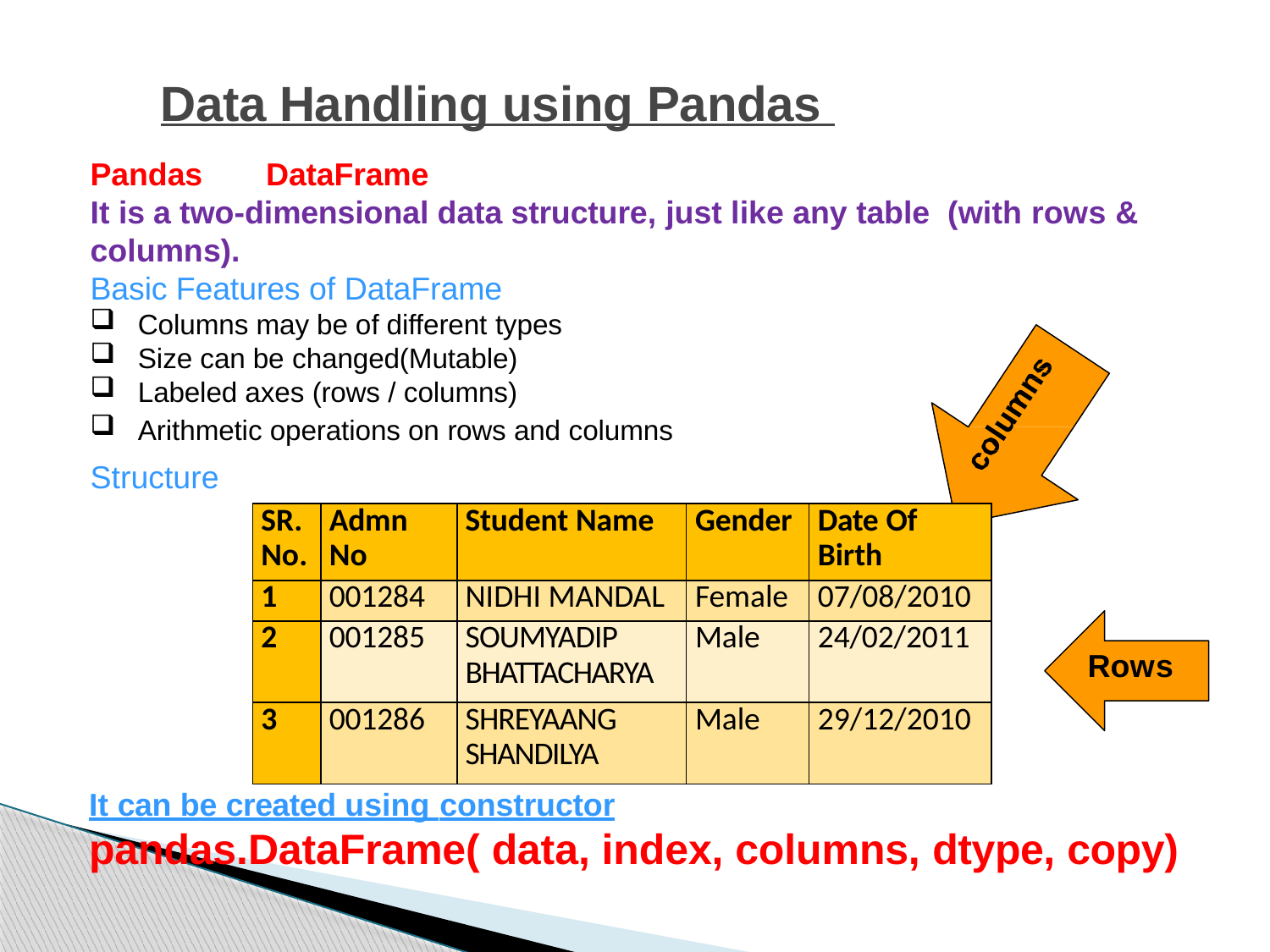

Data Handling using Pandas
Pandas	DataFrame
It is a two-dimensional data structure, just like any table  (with rows & columns).
Basic Features of DataFrame
Columns may be of different types
Size can be changed(Mutable)
Labeled axes (rows / columns)
Arithmetic operations on rows and columns
Structure

| SR. No. | Admn No | Student Name | Gender | Date Of Birth |
| --- | --- | --- | --- | --- |
| 1 | 001284 | NIDHI MANDAL | Female | 07/08/2010 |
| 2 | 001285 | SOUMYADIP BHATTACHARYA | Male | 24/02/2011 |
| 3 | 001286 | SHREYAANG SHANDILYA | Male | 29/12/2010 |

Rows
It can be created using constructor
pandas.DataFrame( data, index, columns, dtype, copy)